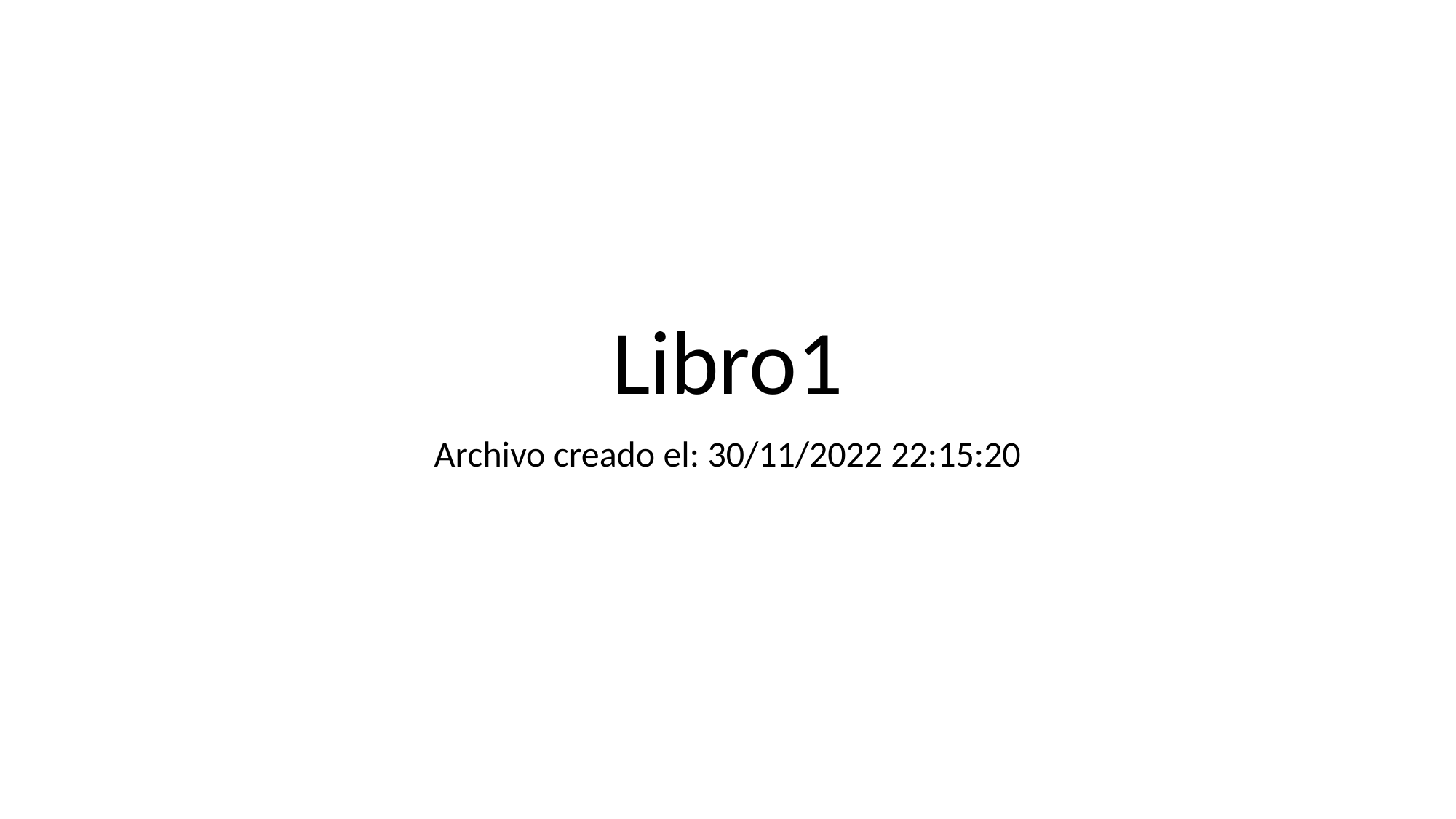

# Libro1
Archivo creado el: 30/11/2022 22:15:20